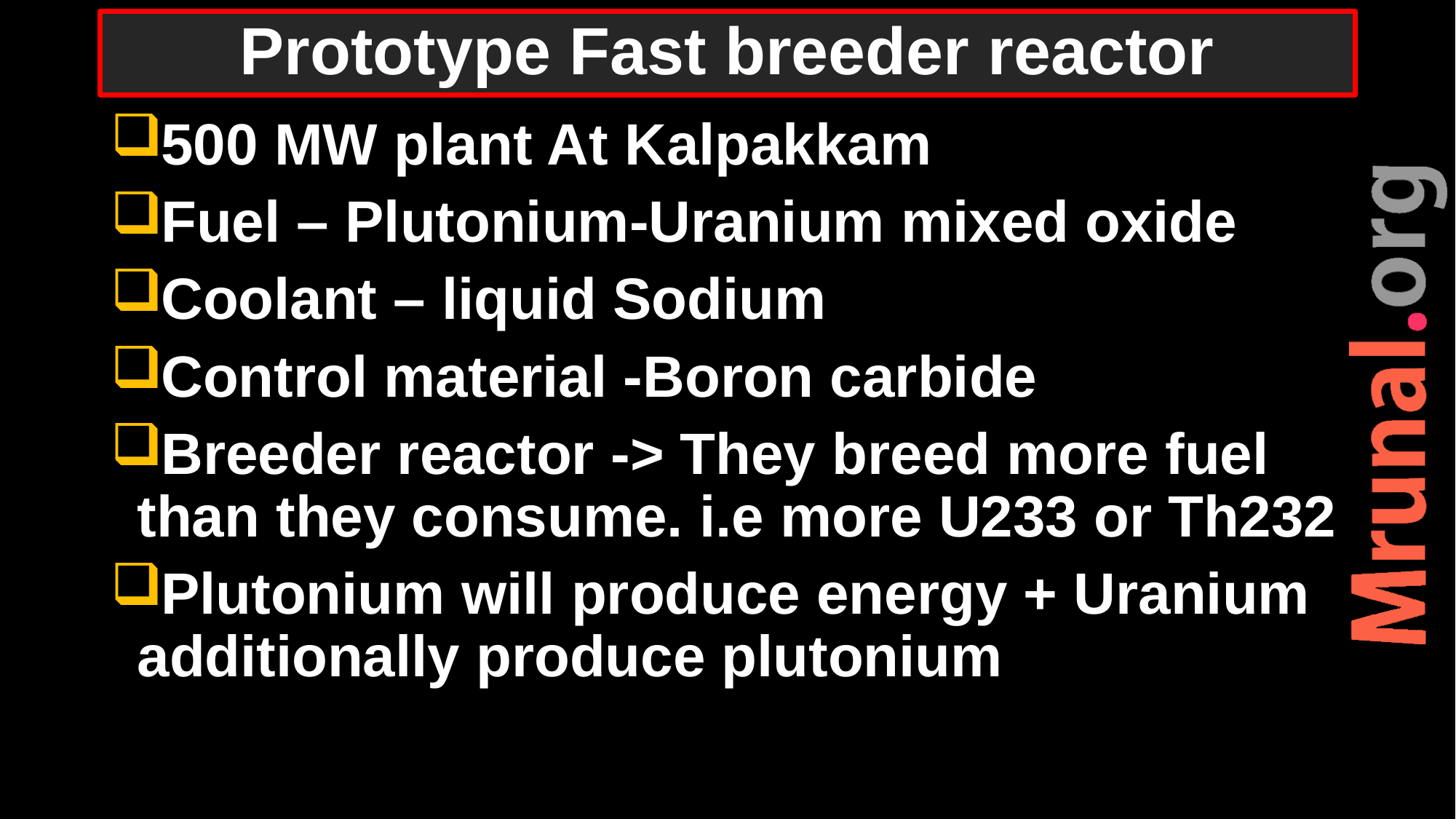

# Prototype Fast breeder reactor
500 MW plant At Kalpakkam
Fuel – Plutonium-Uranium mixed oxide
Coolant – liquid Sodium
Control material -Boron carbide
Breeder reactor -> They breed more fuel than they consume. i.e more U233 or Th232
Plutonium will produce energy + Uranium additionally produce plutonium